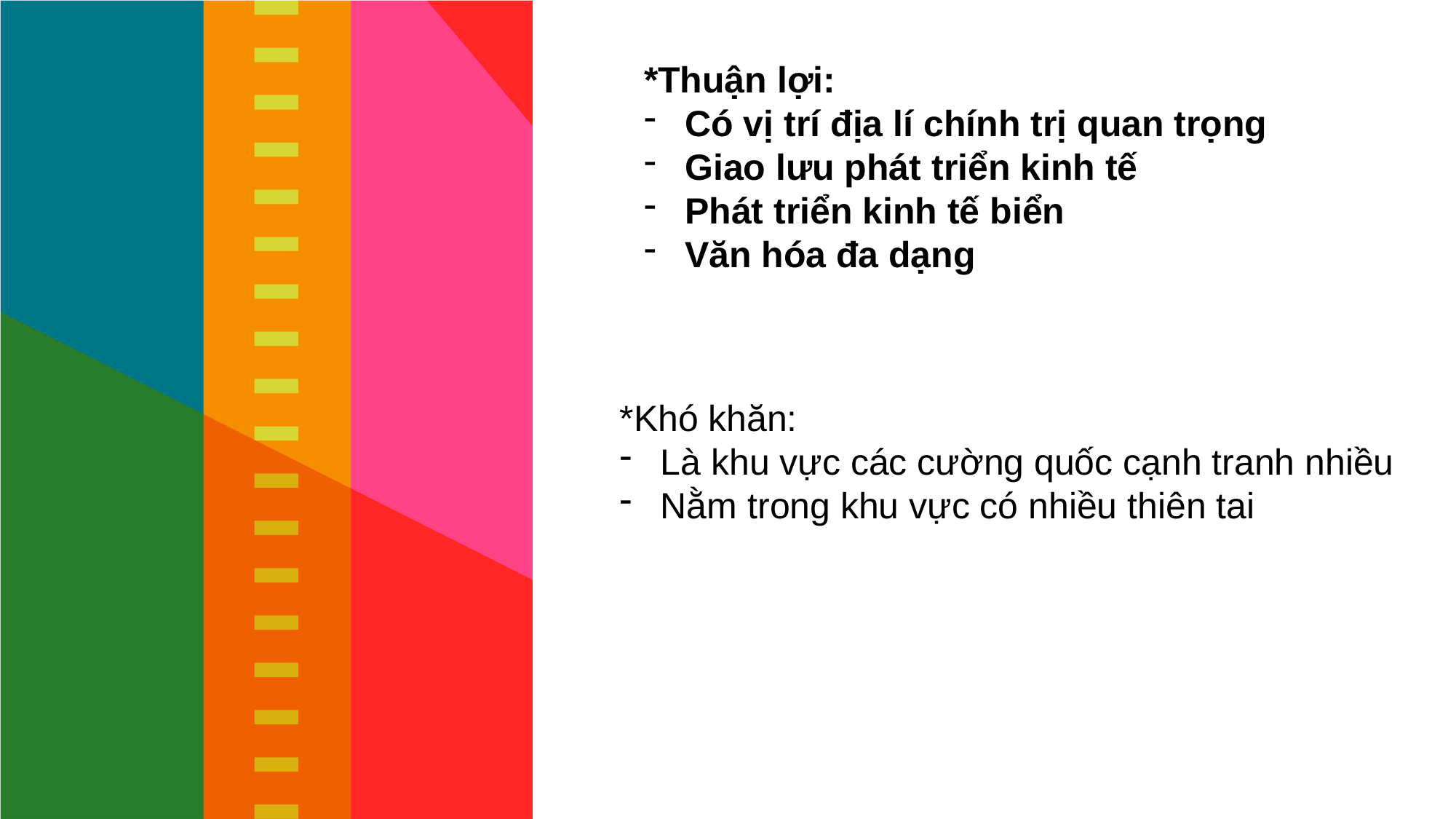

*Thuận lợi:
Có vị trí địa lí chính trị quan trọng
Giao lưu phát triển kinh tế
Phát triển kinh tế biển
Văn hóa đa dạng
*Khó khăn:
Là khu vực các cường quốc cạnh tranh nhiều
Nằm trong khu vực có nhiều thiên tai